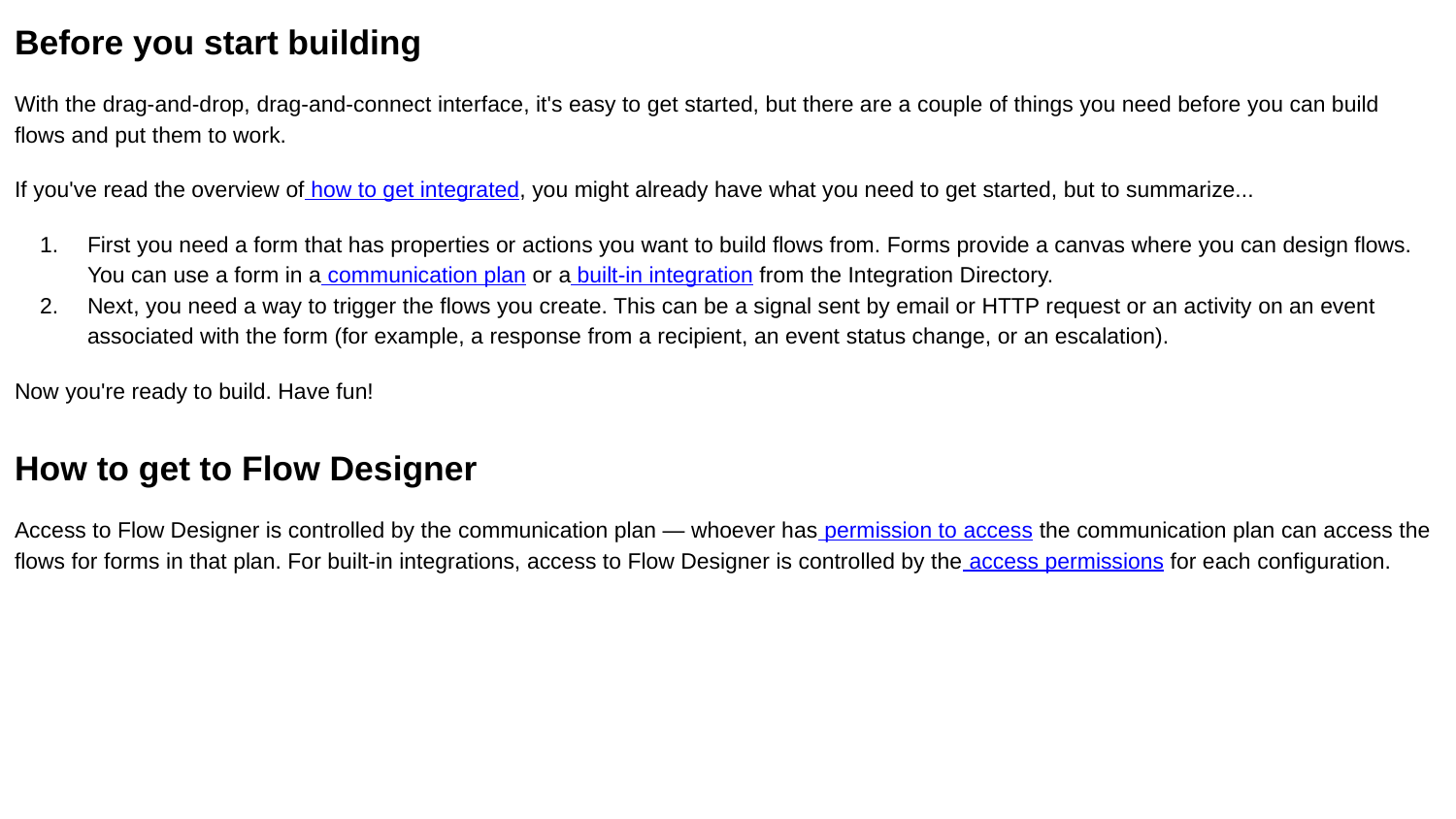

Before you start building
With the drag-and-drop, drag-and-connect interface, it's easy to get started, but there are a couple of things you need before you can build flows and put them to work.
If you've read the overview of how to get integrated, you might already have what you need to get started, but to summarize...
First you need a form that has properties or actions you want to build flows from. Forms provide a canvas where you can design flows. You can use a form in a communication plan or a built-in integration from the Integration Directory.
Next, you need a way to trigger the flows you create. This can be a signal sent by email or HTTP request or an activity on an event associated with the form (for example, a response from a recipient, an event status change, or an escalation).
Now you're ready to build. Have fun!
How to get to Flow Designer
Access to Flow Designer is controlled by the communication plan — whoever has permission to access the communication plan can access the flows for forms in that plan. For built-in integrations, access to Flow Designer is controlled by the access permissions for each configuration.